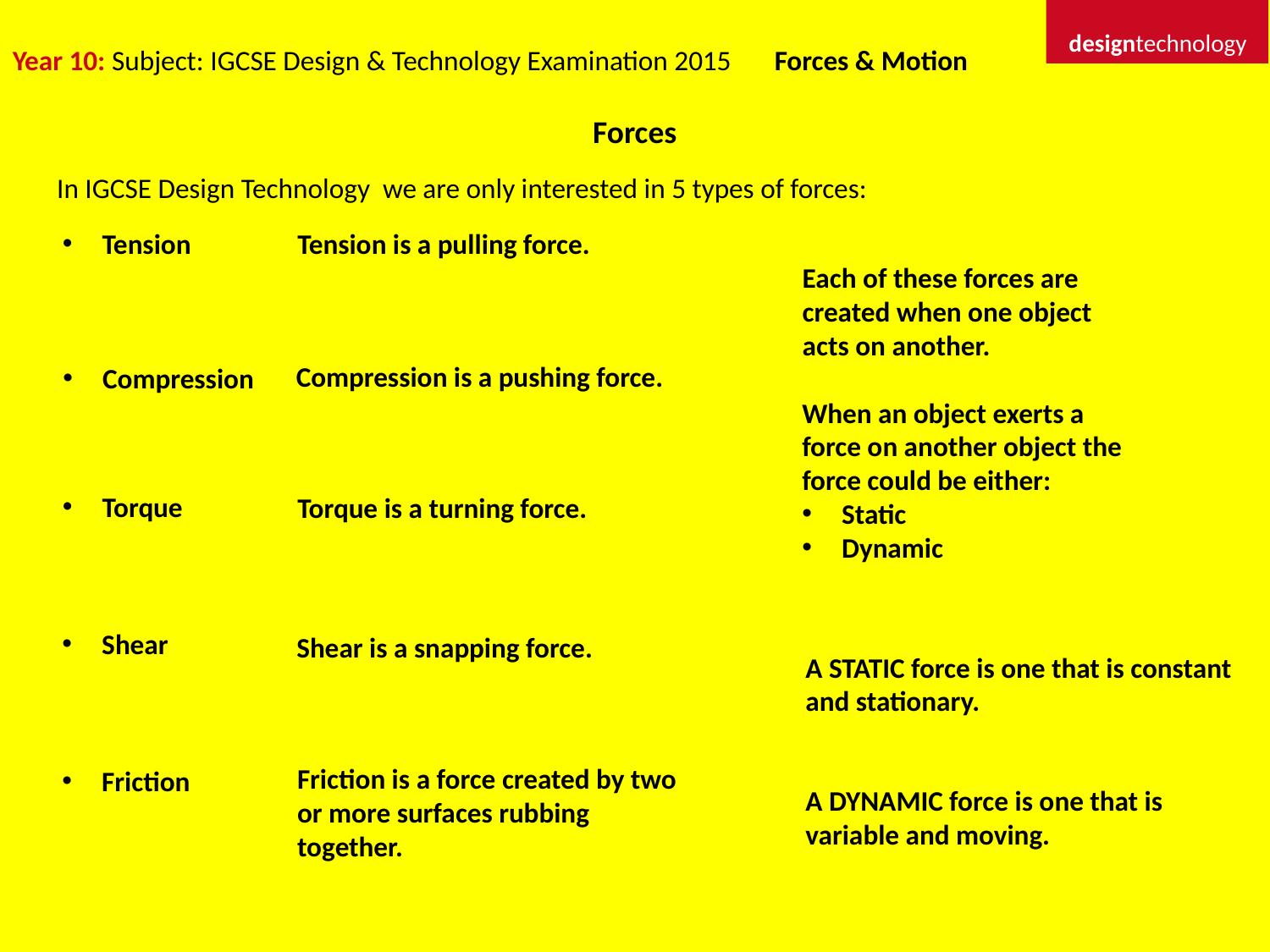

designtechnology
Year 10: Subject: IGCSE Design & Technology Examination 2015 	Forces & Motion
Forces
In IGCSE Design Technology  we are only interested in 5 types of forces:
Tension is a pulling force.
Tension
Each of these forces are created when one object acts on another.
Compression is a pushing force.
Compression
When an object exerts a force on another object the force could be either:
Static
Dynamic
Torque
Torque is a turning force.
Shear
Shear is a snapping force.
A STATIC force is one that is constant and stationary.
Friction is a force created by two or more surfaces rubbing together.
Friction
A DYNAMIC force is one that is variable and moving.